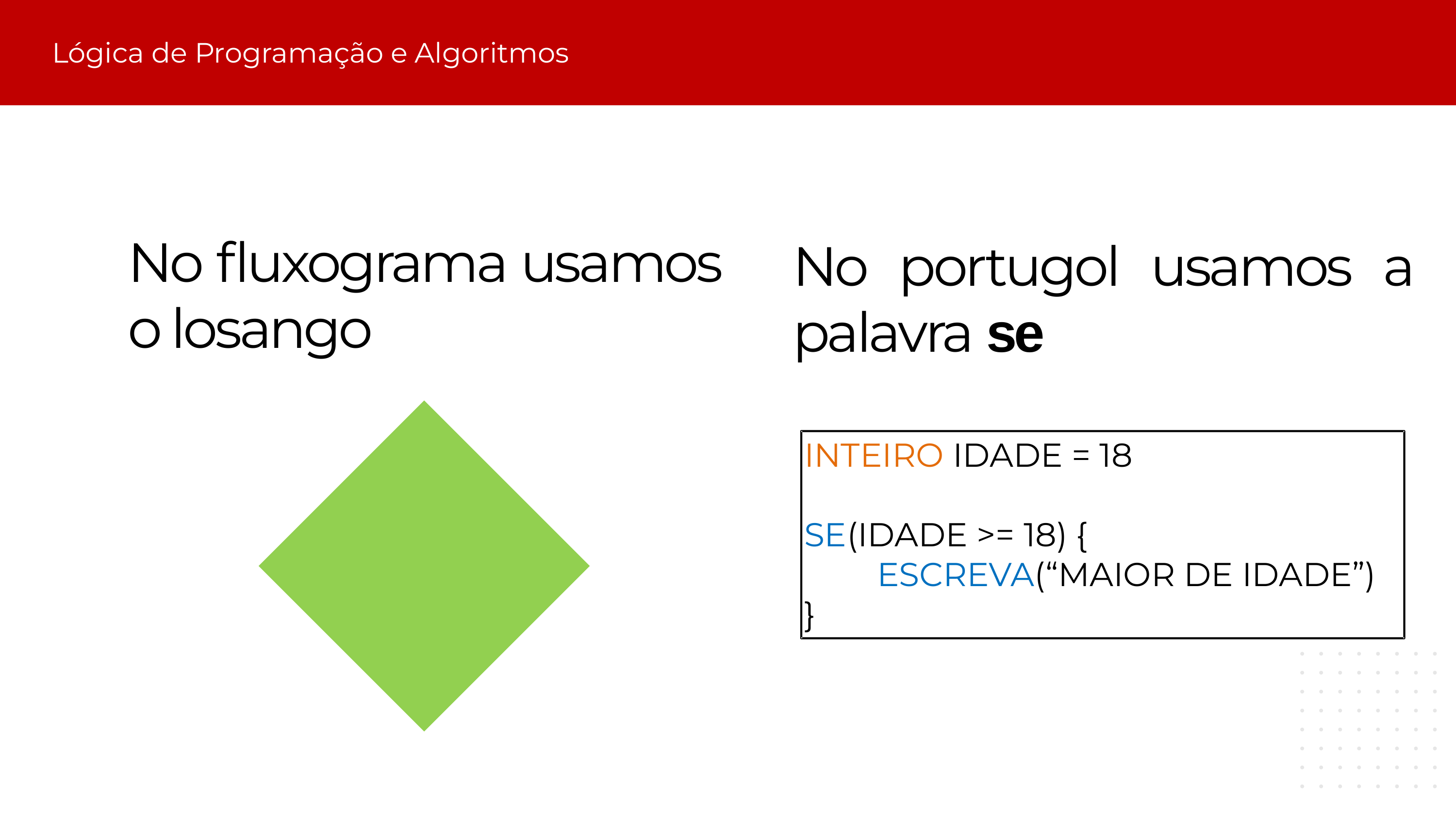

Lógica de Programação e Algoritmos
No fluxograma usamos o losango
No portugol usamos a palavra se

INTEIRO IDADE = 18

SE(IDADE >= 18) {
	ESCREVA(“MAIOR DE IDADE”)
}